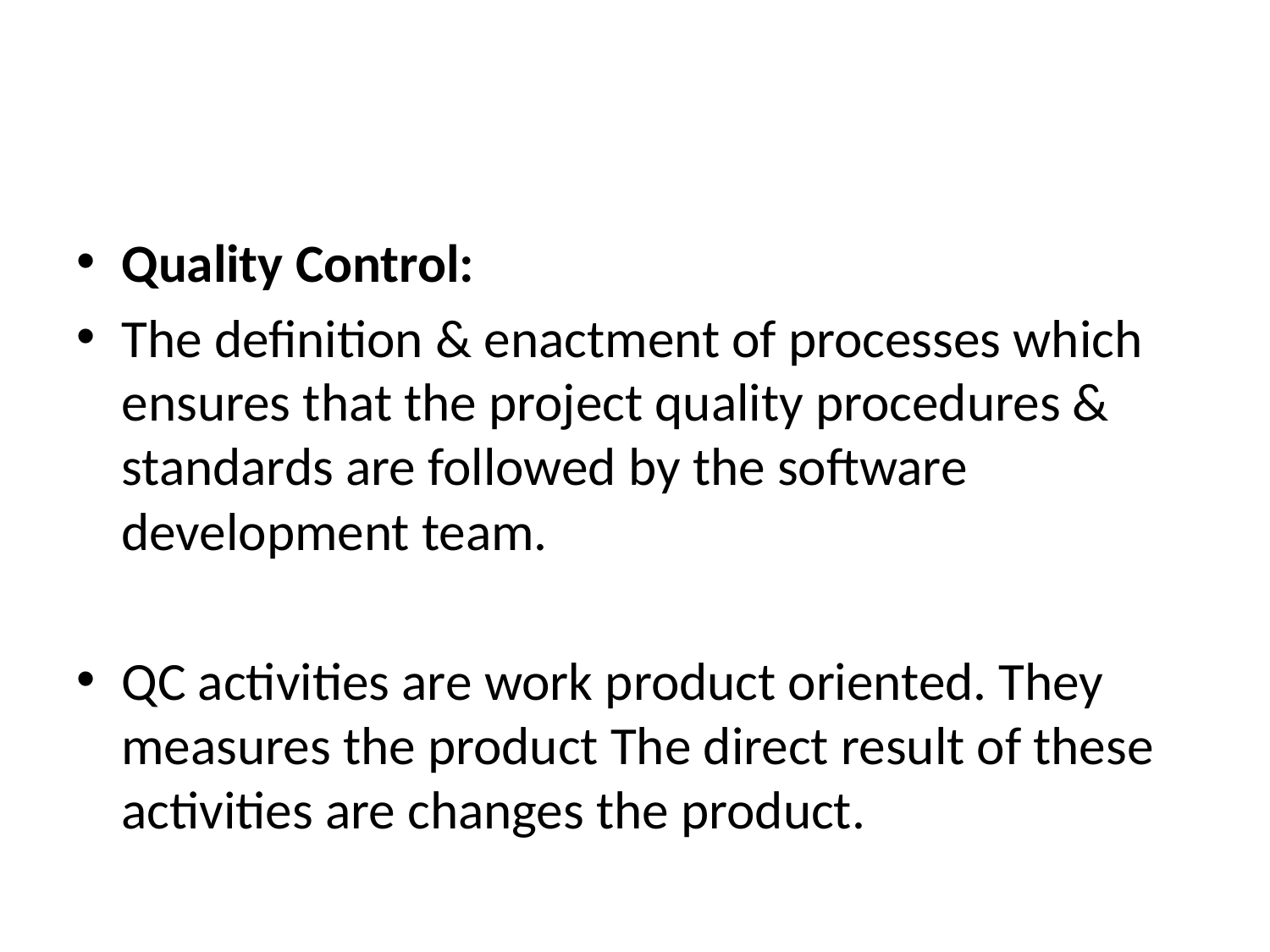

#
Quality Control:
The definition & enactment of processes which ensures that the project quality procedures & standards are followed by the software development team.

QC activities are work product oriented. They measures the product The direct result of these activities are changes the product.